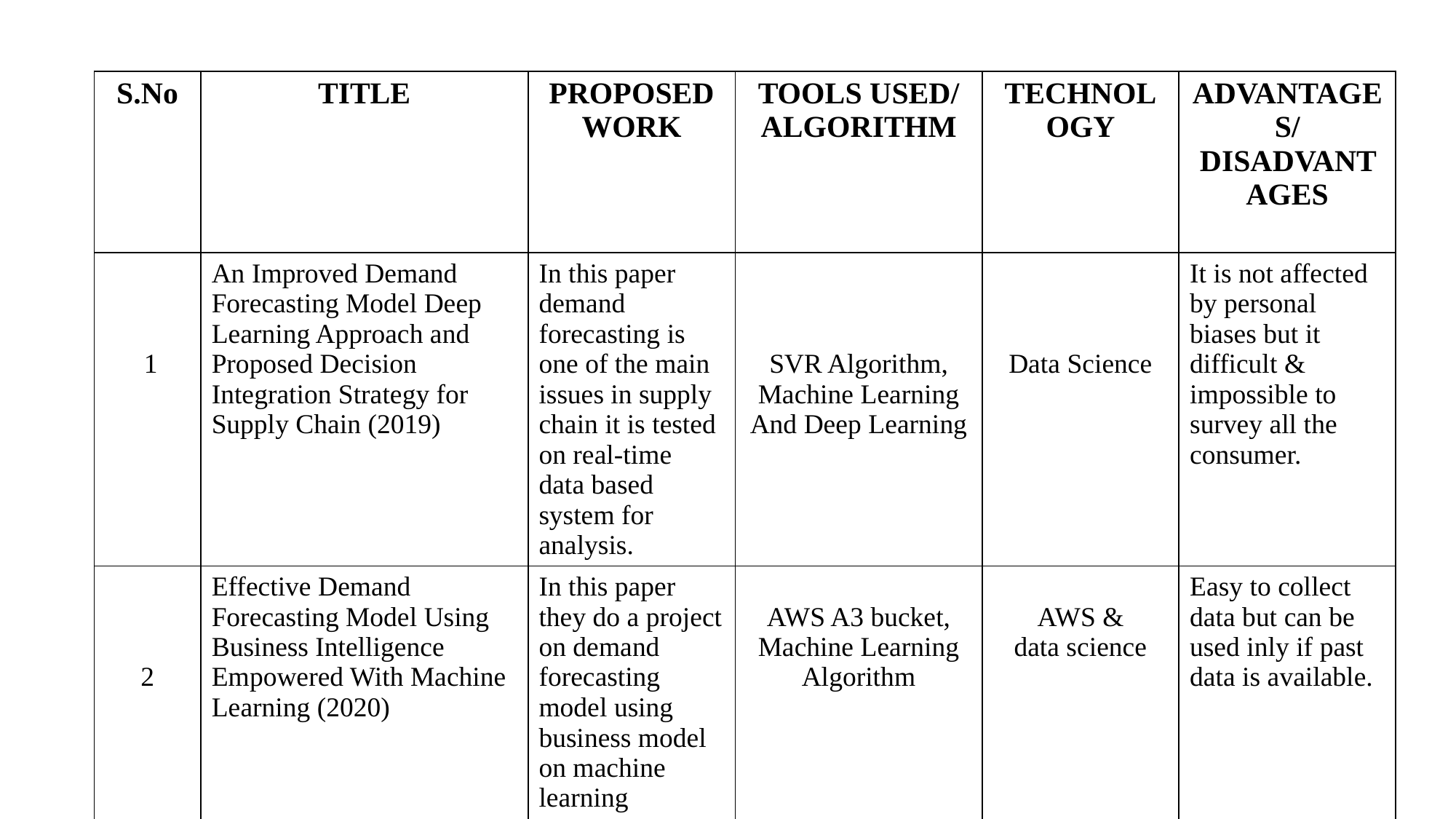

| S.No | TITLE | PROPOSED WORK | TOOLS USED/ ALGORITHM | TECHNOLOGY | ADVANTAGES/ DISADVANTAGES |
| --- | --- | --- | --- | --- | --- |
| 1 | An Improved Demand Forecasting Model Deep Learning Approach and Proposed Decision Integration Strategy for Supply Chain (2019) | In this paper demand forecasting is one of the main issues in supply chain it is tested on real-time data based system for analysis. | SVR Algorithm, Machine Learning And Deep Learning | Data Science | It is not affected by personal biases but it difficult & impossible to survey all the consumer. |
| 2 | Effective Demand Forecasting Model Using Business Intelligence Empowered With Machine Learning (2020) | In this paper they do a project on demand forecasting model using business model on machine learning | AWS A3 bucket, Machine Learning Algorithm | AWS & data science | Easy to collect data but can be used inly if past data is available. |